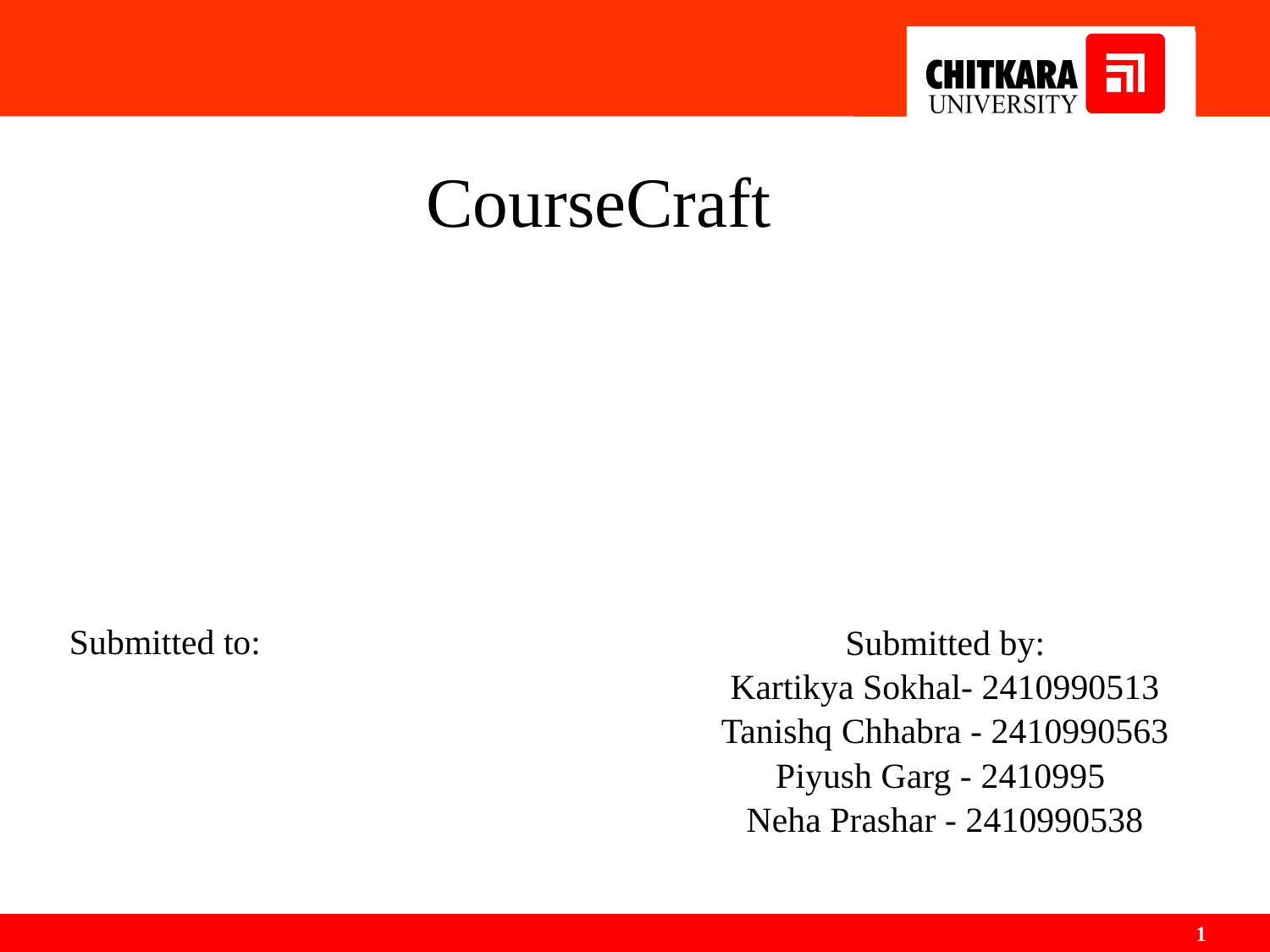

# CourseCraft
Submitted to:
Submitted by:
Kartikya Sokhal- 2410990513
Tanishq Chhabra - 2410990563
Piyush Garg - 2410995
Neha Prashar - 2410990538
1